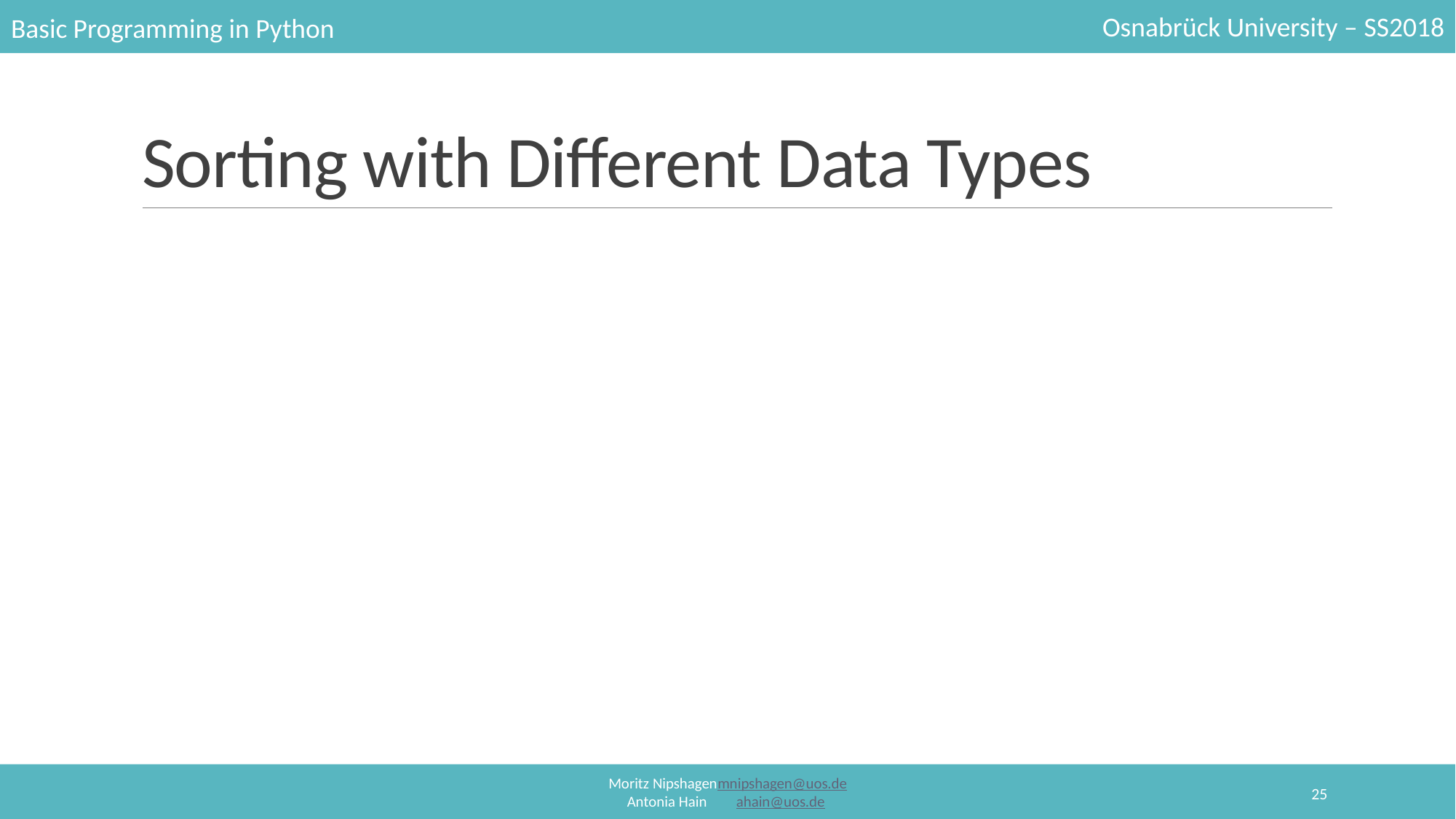

# Sorting with Different Data Types

25